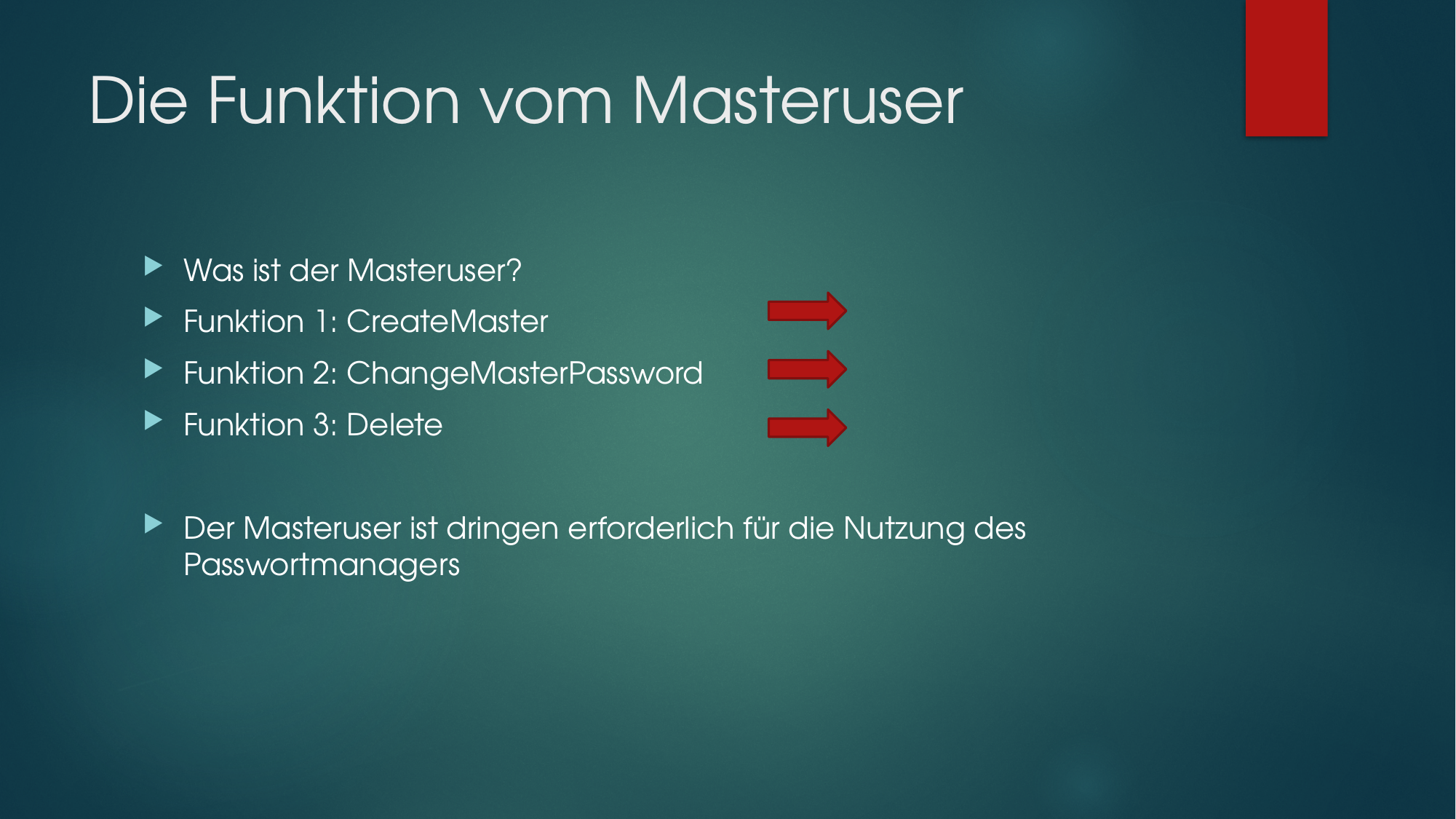

# Die Funktion vom Masteruser
Was ist der Masteruser?
Funktion 1: CreateMaster
Funktion 2: ChangeMasterPassword
Funktion 3: Delete

Der Masteruser ist dringen erforderlich für die Nutzung des Passwortmanagers